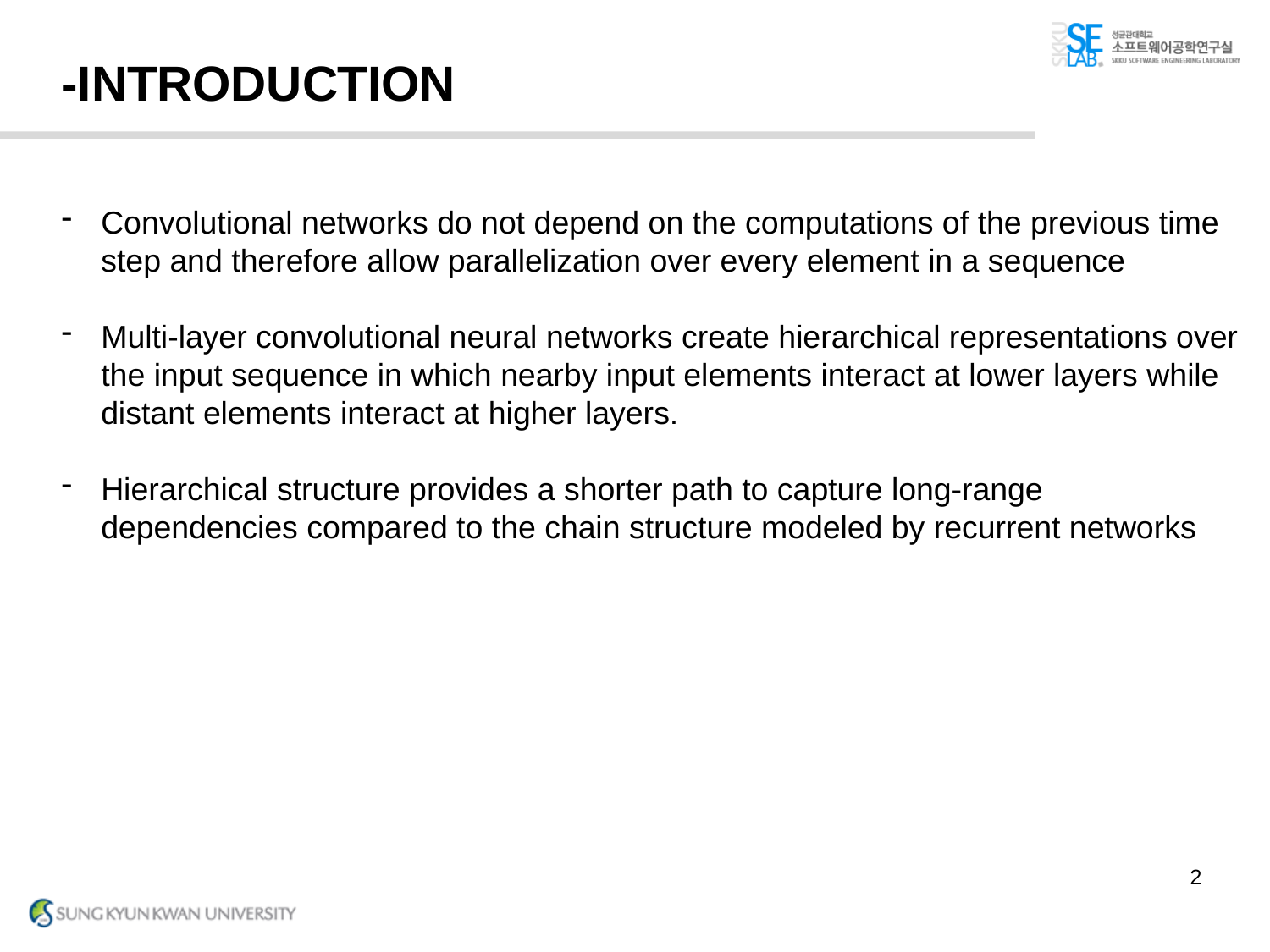

# -INTRODUCTION
Convolutional networks do not depend on the computations of the previous time step and therefore allow parallelization over every element in a sequence

Multi-layer convolutional neural networks create hierarchical representations over the input sequence in which nearby input elements interact at lower layers while distant elements interact at higher layers.

Hierarchical structure provides a shorter path to capture long-range dependencies compared to the chain structure modeled by recurrent networks

2